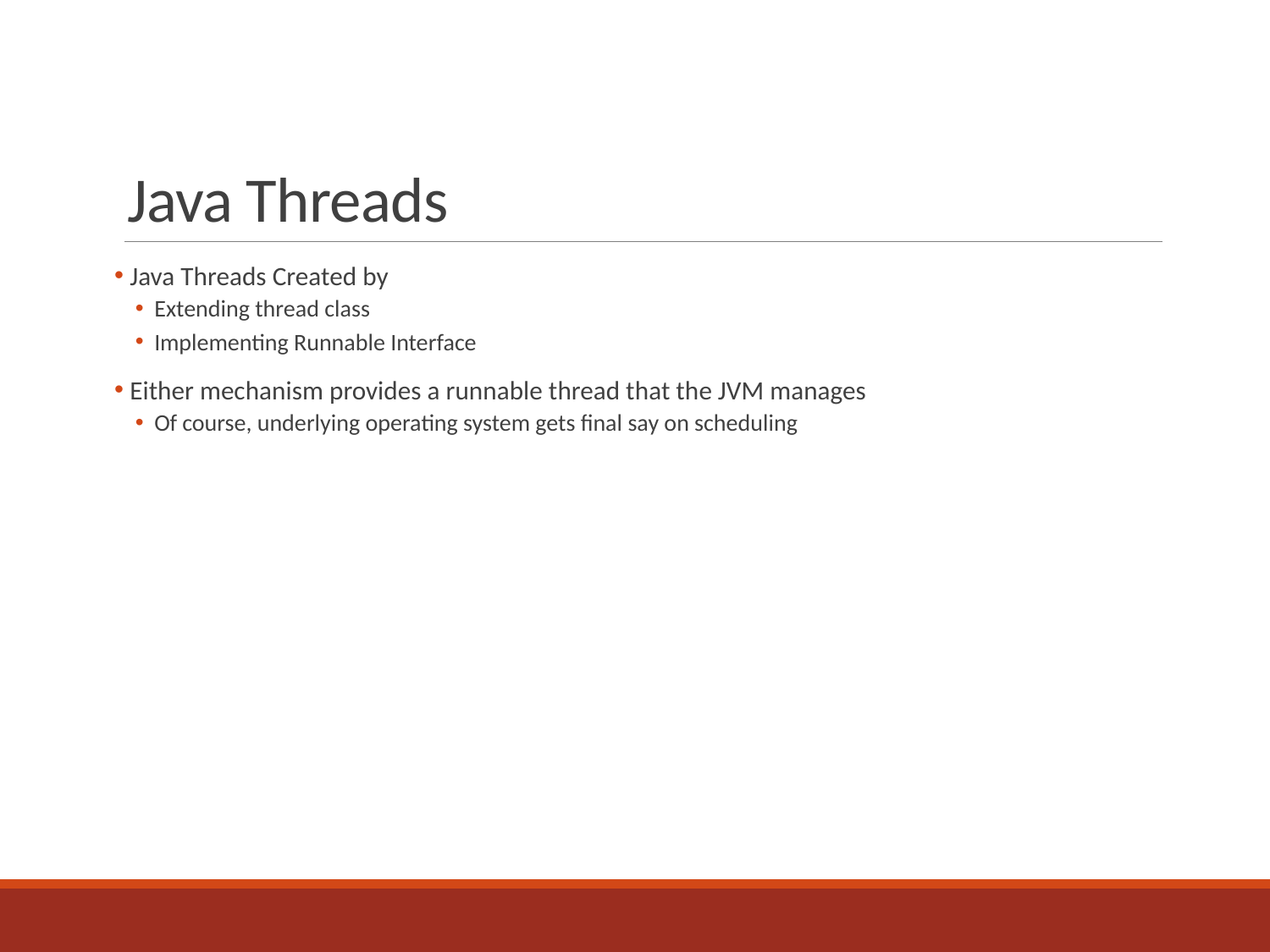

# Java Threads
 Java Threads Created by
Extending thread class
Implementing Runnable Interface
 Either mechanism provides a runnable thread that the JVM manages
Of course, underlying operating system gets final say on scheduling